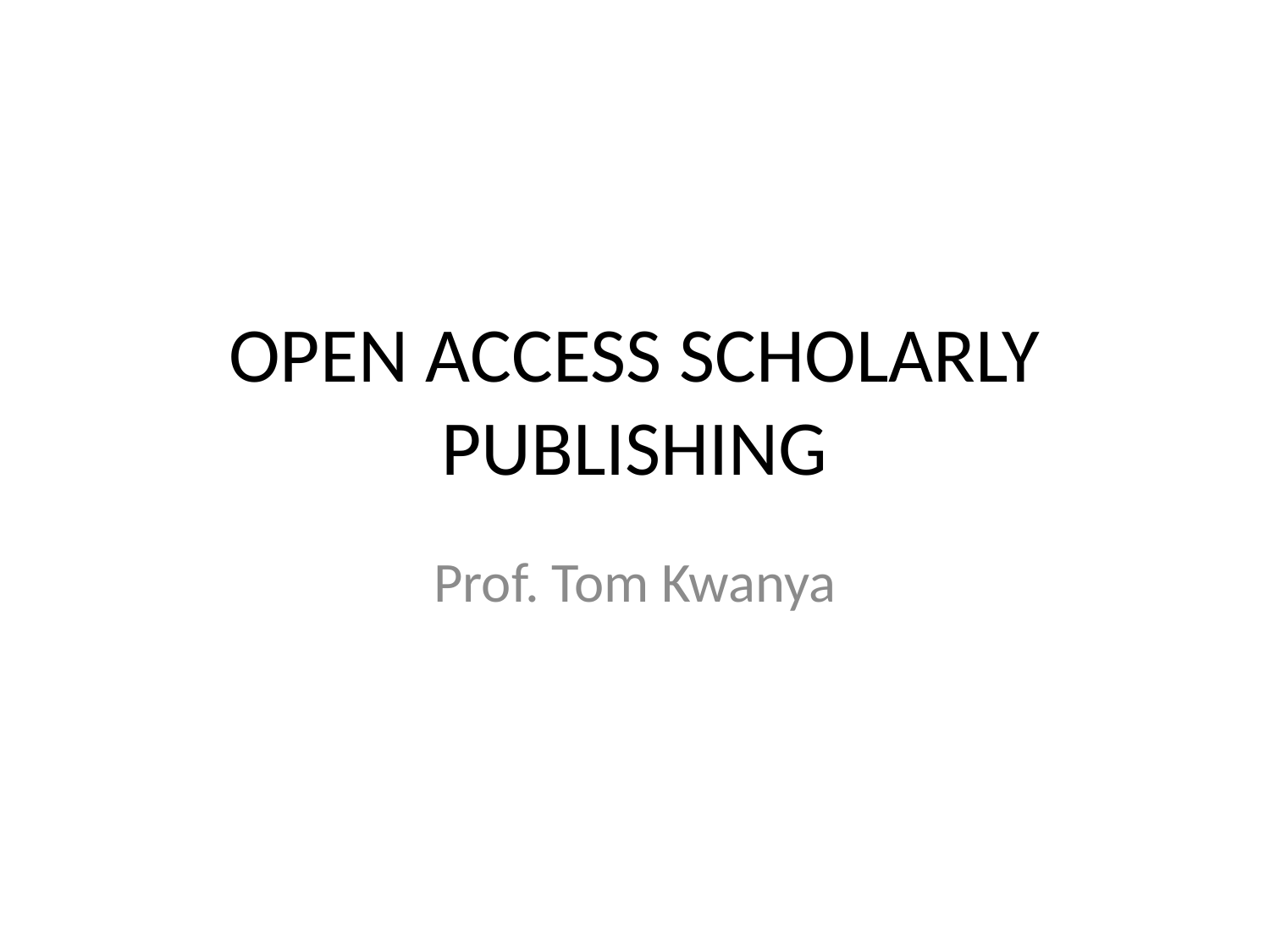

# OPEN ACCESS SCHOLARLY PUBLISHING
Prof. Tom Kwanya